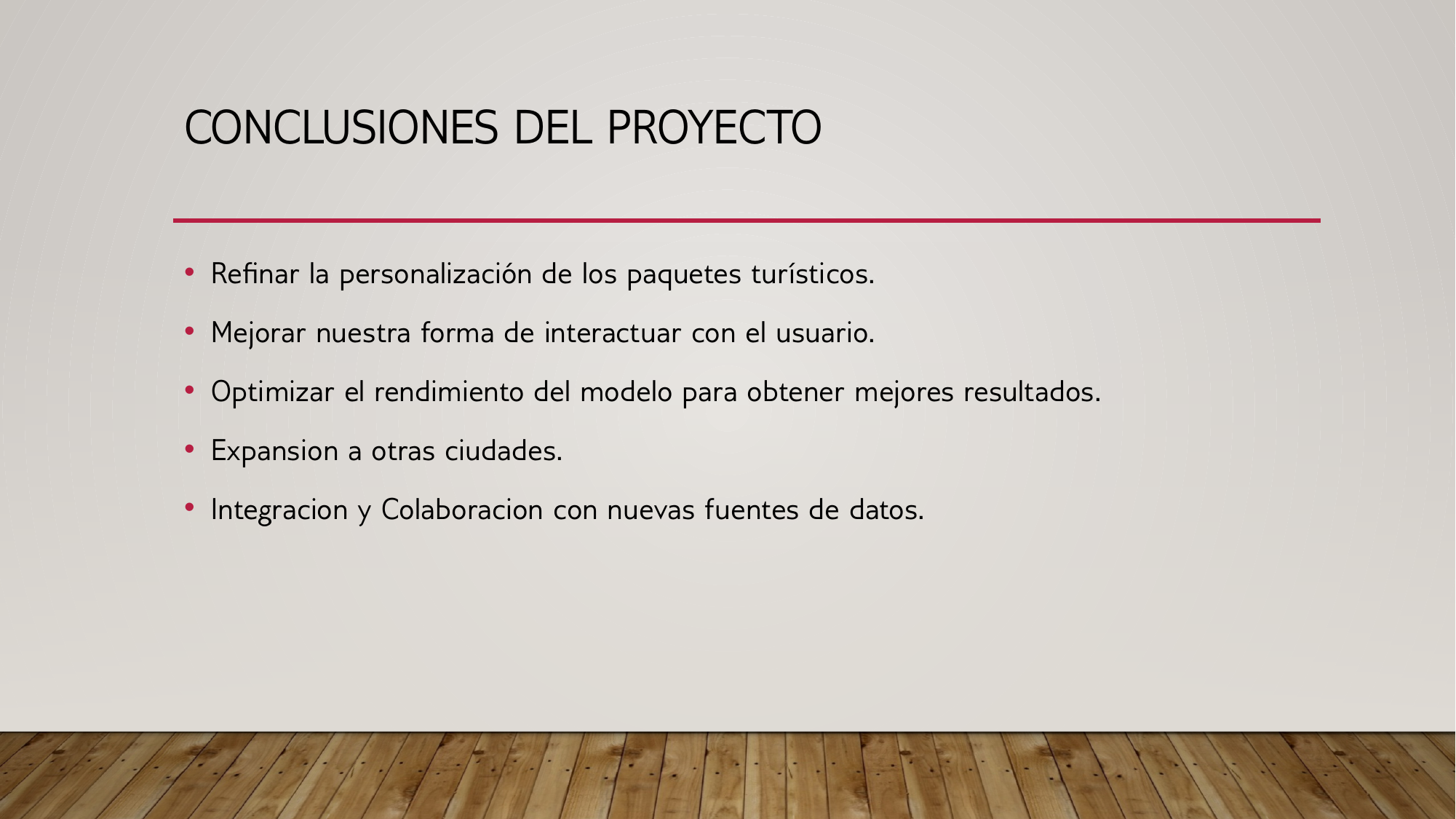

# Conclusiones del proyecto
Refinar la personalización de los paquetes turísticos.
Mejorar nuestra forma de interactuar con el usuario.
Optimizar el rendimiento del modelo para obtener mejores resultados.
Expansion a otras ciudades.
Integracion y Colaboracion con nuevas fuentes de datos.